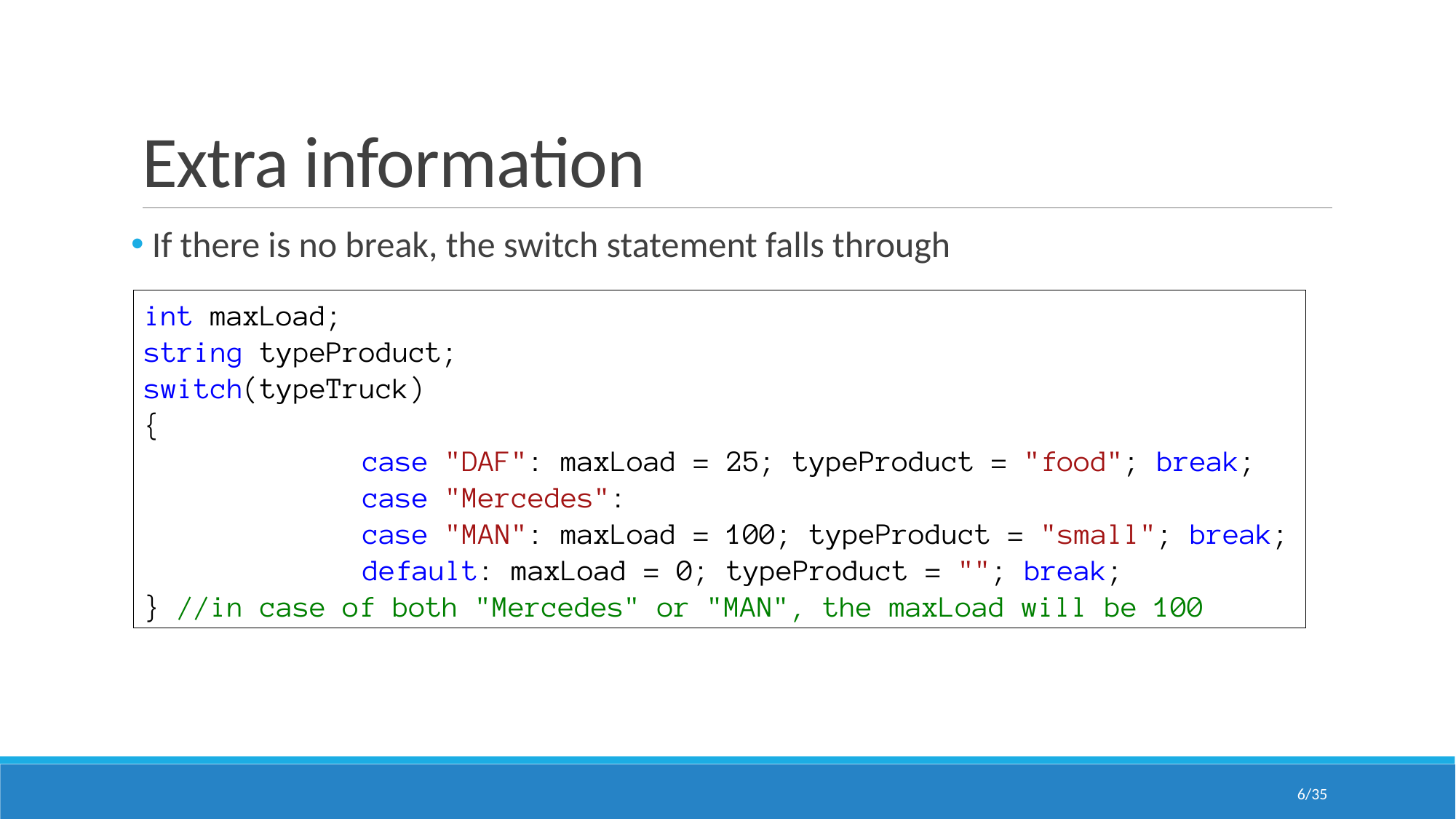

# Extra information
 If there is no break, the switch statement falls through
int maxLoad;
string typeProduct;
switch(typeTruck)
{
		case "DAF": maxLoad = 25; typeProduct = "food"; break;
		case "Mercedes":
		case "MAN": maxLoad = 100; typeProduct = "small"; break;
		default: maxLoad = 0; typeProduct = ""; break;
} //in case of both "Mercedes" or "MAN", the maxLoad will be 100
6/35